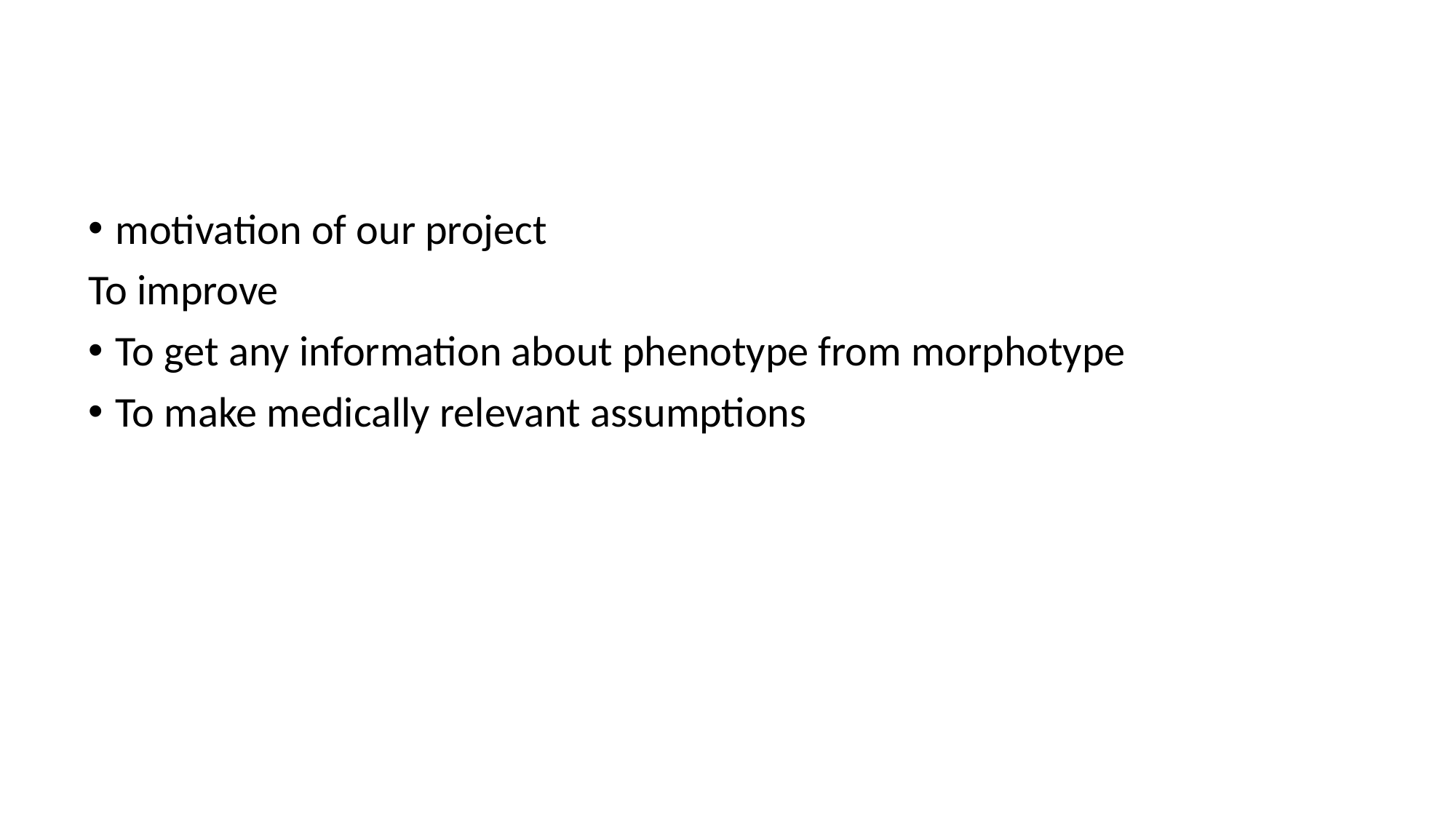

#
motivation of our project
To improve
To get any information about phenotype from morphotype
To make medically relevant assumptions